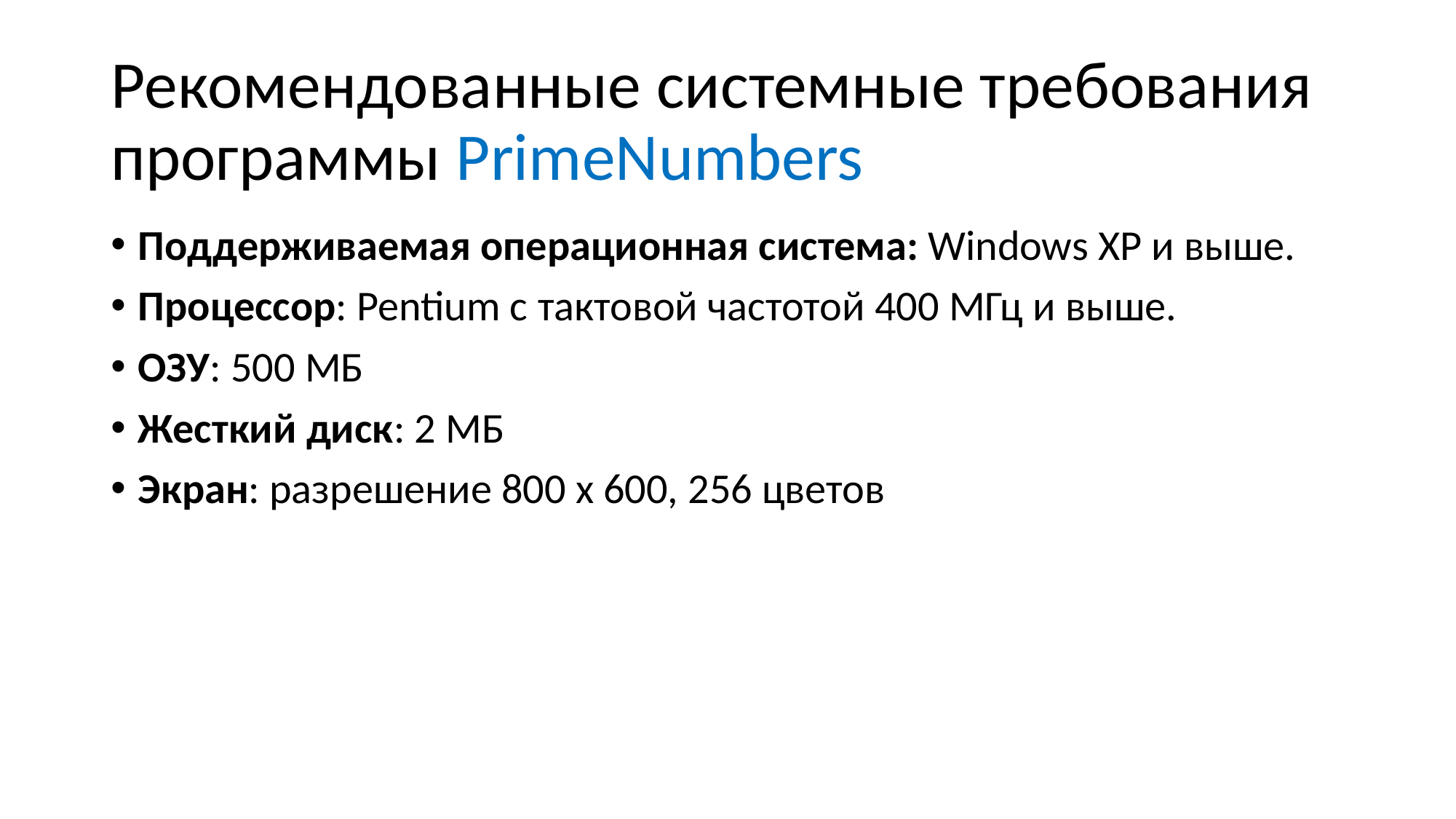

# Рекомендованные системные требования программы PrimeNumbers
Поддерживаемая операционная система: Windows XP и выше.
Процессор: Pentium с тактовой частотой 400 MГц и выше.
ОЗУ: 500 МБ
Жесткий диск: 2 МБ
Экран: разрешение 800 x 600, 256 цветов